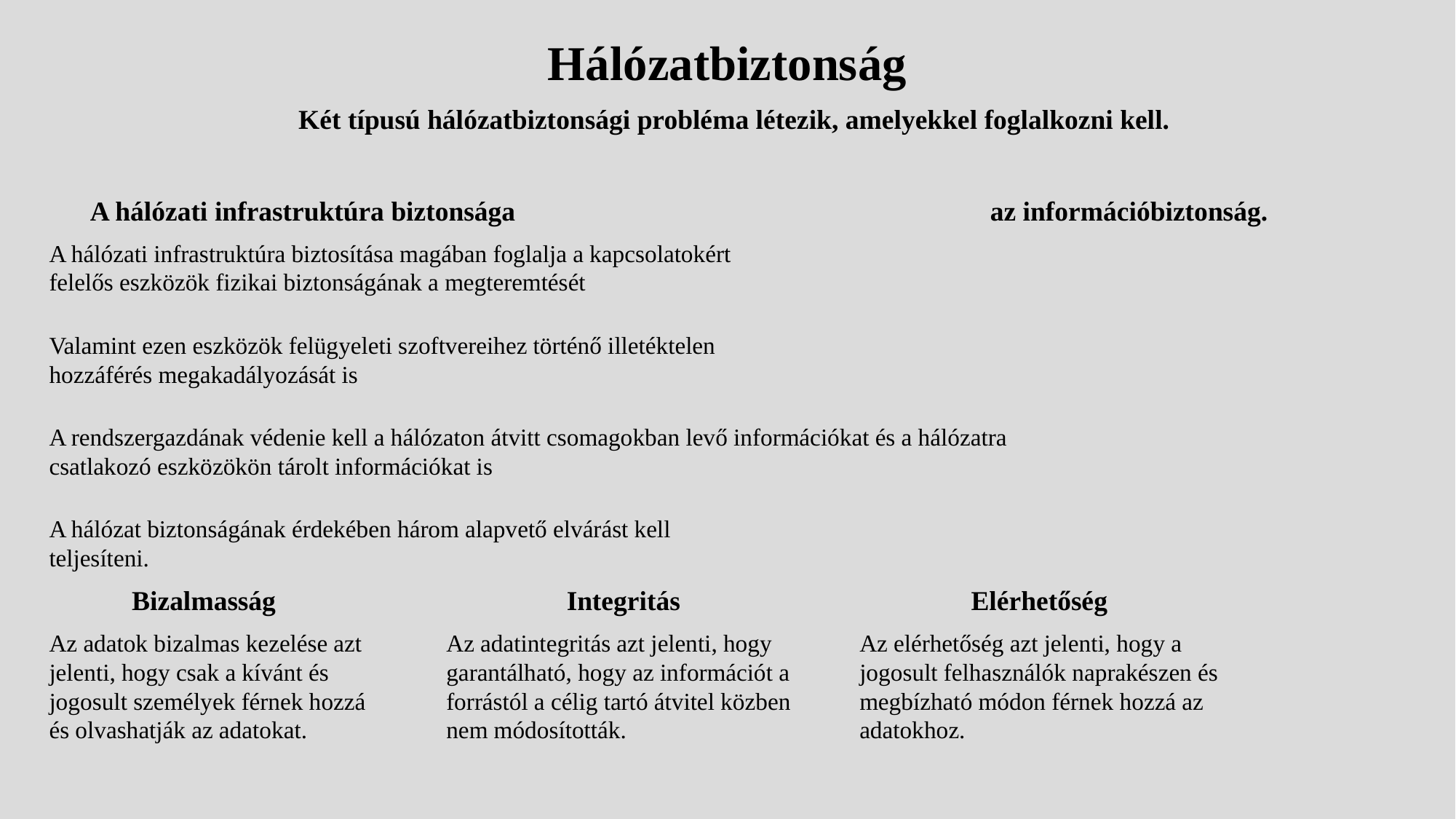

Hálózatbiztonság
Két típusú hálózatbiztonsági probléma létezik, amelyekkel foglalkozni kell.
A hálózati infrastruktúra biztonsága
az információbiztonság.
A hálózati infrastruktúra biztosítása magában foglalja a kapcsolatokért felelős eszközök fizikai biztonságának a megteremtését
Valamint ezen eszközök felügyeleti szoftvereihez történő illetéktelen hozzáférés megakadályozását is
A rendszergazdának védenie kell a hálózaton átvitt csomagokban levő információkat és a hálózatra csatlakozó eszközökön tárolt információkat is
A hálózat biztonságának érdekében három alapvető elvárást kell teljesíteni.
Bizalmasság
Integritás
Elérhetőség
Az adatok bizalmas kezelése azt jelenti, hogy csak a kívánt és jogosult személyek férnek hozzá és olvashatják az adatokat.
Az adatintegritás azt jelenti, hogy garantálható, hogy az információt a forrástól a célig tartó átvitel közben nem módosították.
Az elérhetőség azt jelenti, hogy a jogosult felhasználók naprakészen és megbízható módon férnek hozzá az adatokhoz.